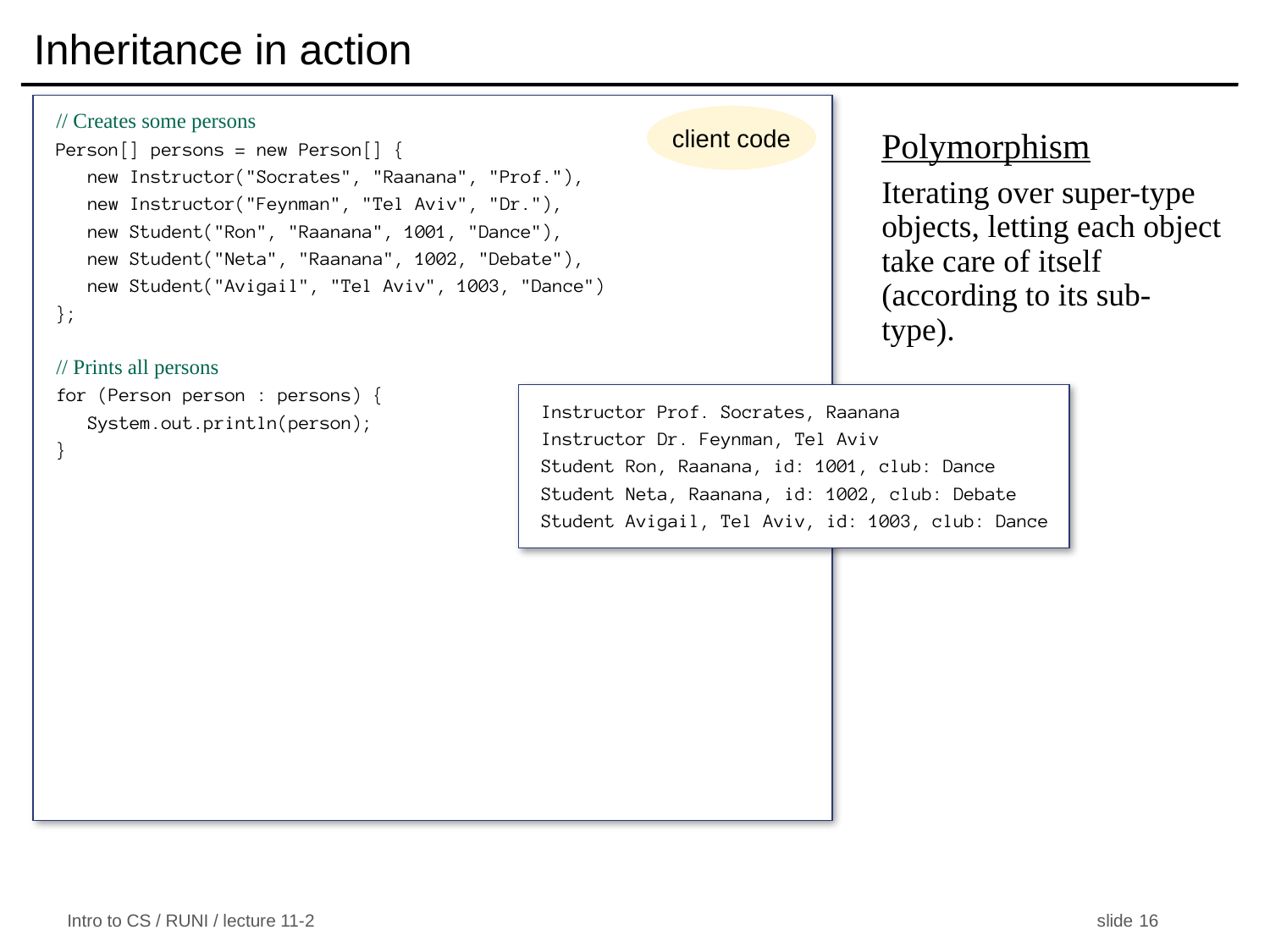

# Inheritance in action
// Creates some persons
Person[] persons = new Person[] {
   new Instructor("Socrates", "Raanana", "Prof."),
   new Instructor("Feynman", "Tel Aviv", "Dr."),
   new Student("Ron", "Raanana", 1001, "Dance"),
   new Student("Neta", "Raanana", 1002, "Debate"),
   new Student("Avigail", "Tel Aviv", 1003, "Dance")
};

// Prints all persons
for (Person person : persons) {
   System.out.println(person);
}

client code
Polymorphism
Iterating over super-type objects, letting each object take care of itself (according to its sub-type).

Instructor Prof. Socrates, Raanana
Instructor Dr. Feynman, Tel Aviv
Student Ron, Raanana, id: 1001, club: Dance
Student Neta, Raanana, id: 1002, club: Debate
Student Avigail, Tel Aviv, id: 1003, club: Dance